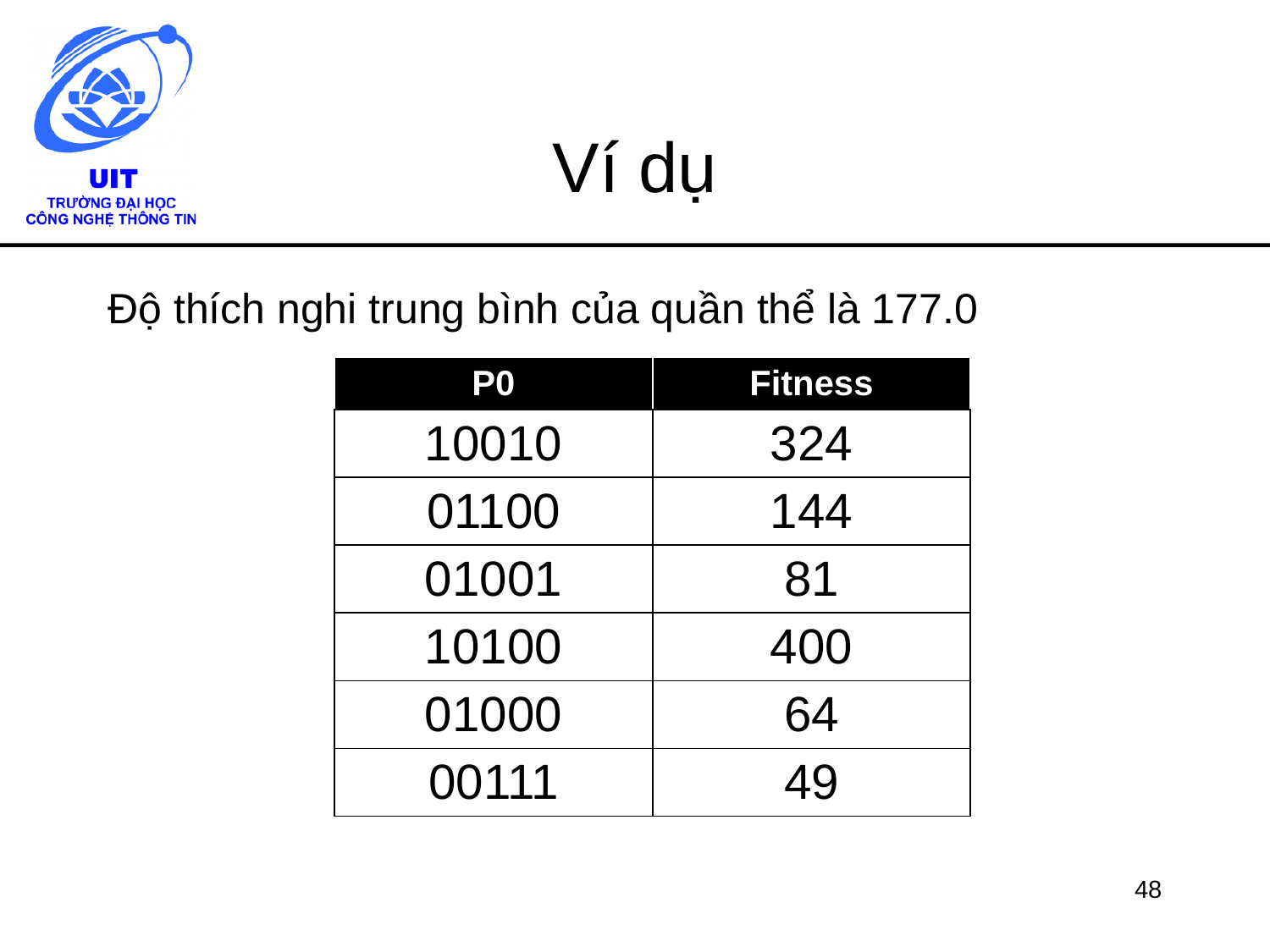

# Ví dụ
Độ thích nghi trung bình của quần thể là 177.0
| P0 | Fitness |
| --- | --- |
| 10010 | 324 |
| 01100 | 144 |
| 01001 | 81 |
| 10100 | 400 |
| 01000 | 64 |
| 00111 | 49 |
48